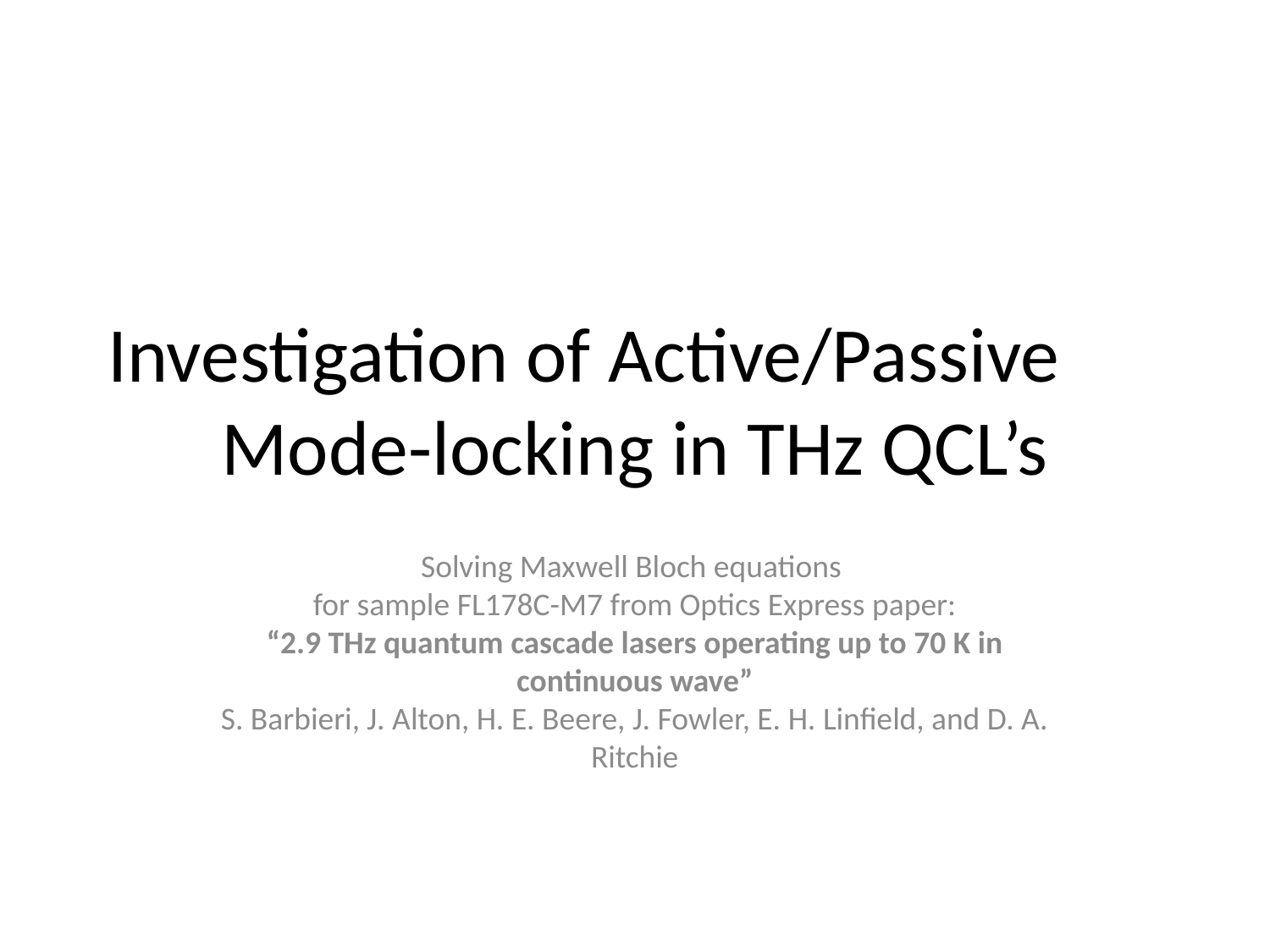

Investigation of Active/Passive
Mode-locking in THz QCL’s
Solving Maxwell Bloch equations
for sample FL178C-M7 from Optics Express paper:
“2.9 THz quantum cascade lasers operating up to 70 K in continuous wave”
S. Barbieri, J. Alton, H. E. Beere, J. Fowler, E. H. Linfield, and D. A. Ritchie